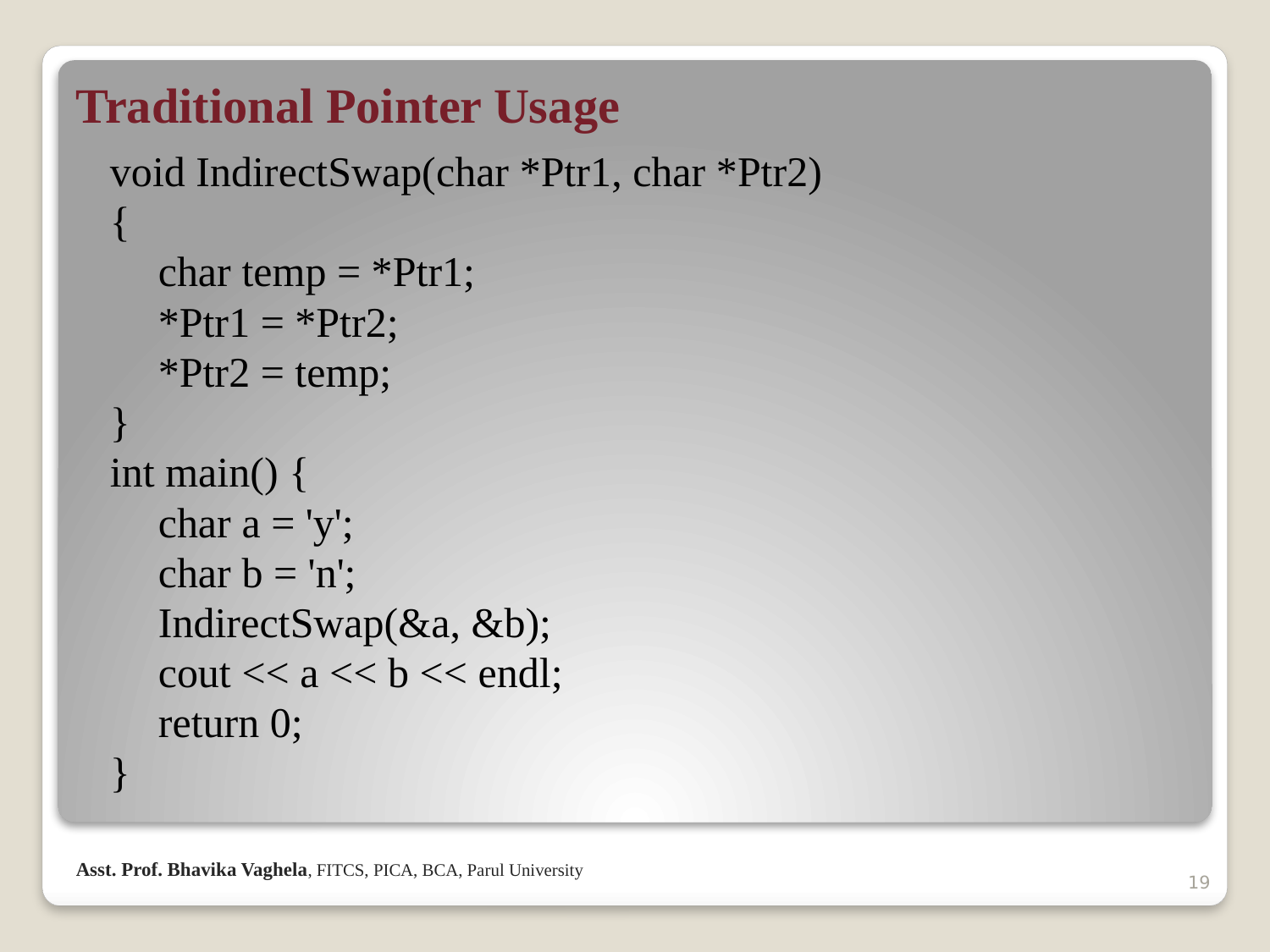

# Traditional Pointer Usage
void IndirectSwap(char *Ptr1, char *Ptr2)
{
char temp = *Ptr1;
*Ptr1 = *Ptr2;
*Ptr2 = temp;
}
int main() {
char a = 'y';
char b = 'n';
IndirectSwap(&a, &b);
cout << a << b << endl;
return 0;
}

Asst. Prof. Bhavika Vaghela, FITCS, PICA, BCA, Parul University
19